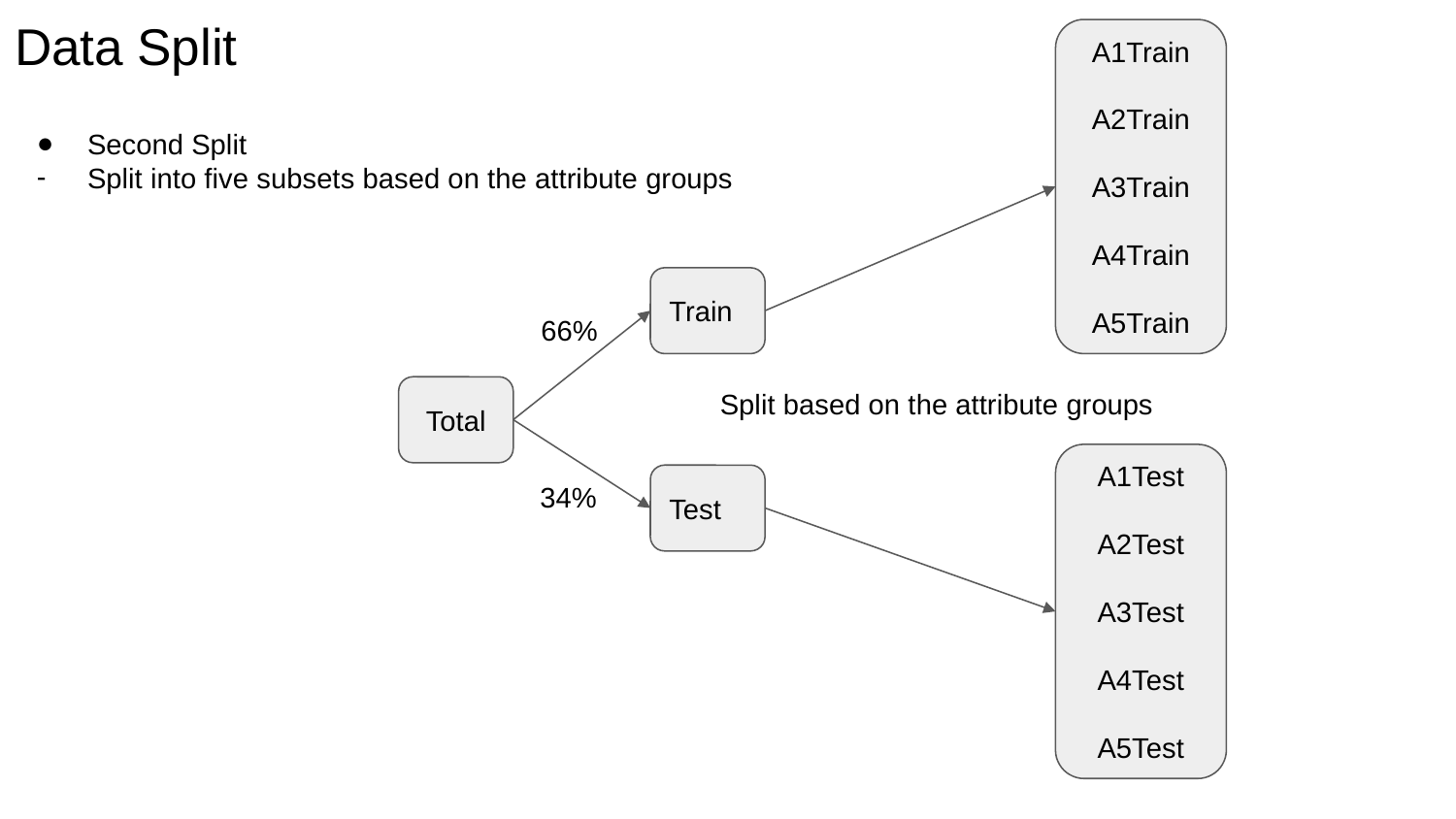

# Data Split
A1Train

A2Train

A3Train

A4Train

A5Train
Second Split
Split into five subsets based on the attribute groups

Train
66%
Split based on the attribute groups
Total
A1Test

A2Test

A3Test

A4Test

A5Test
34%
Test